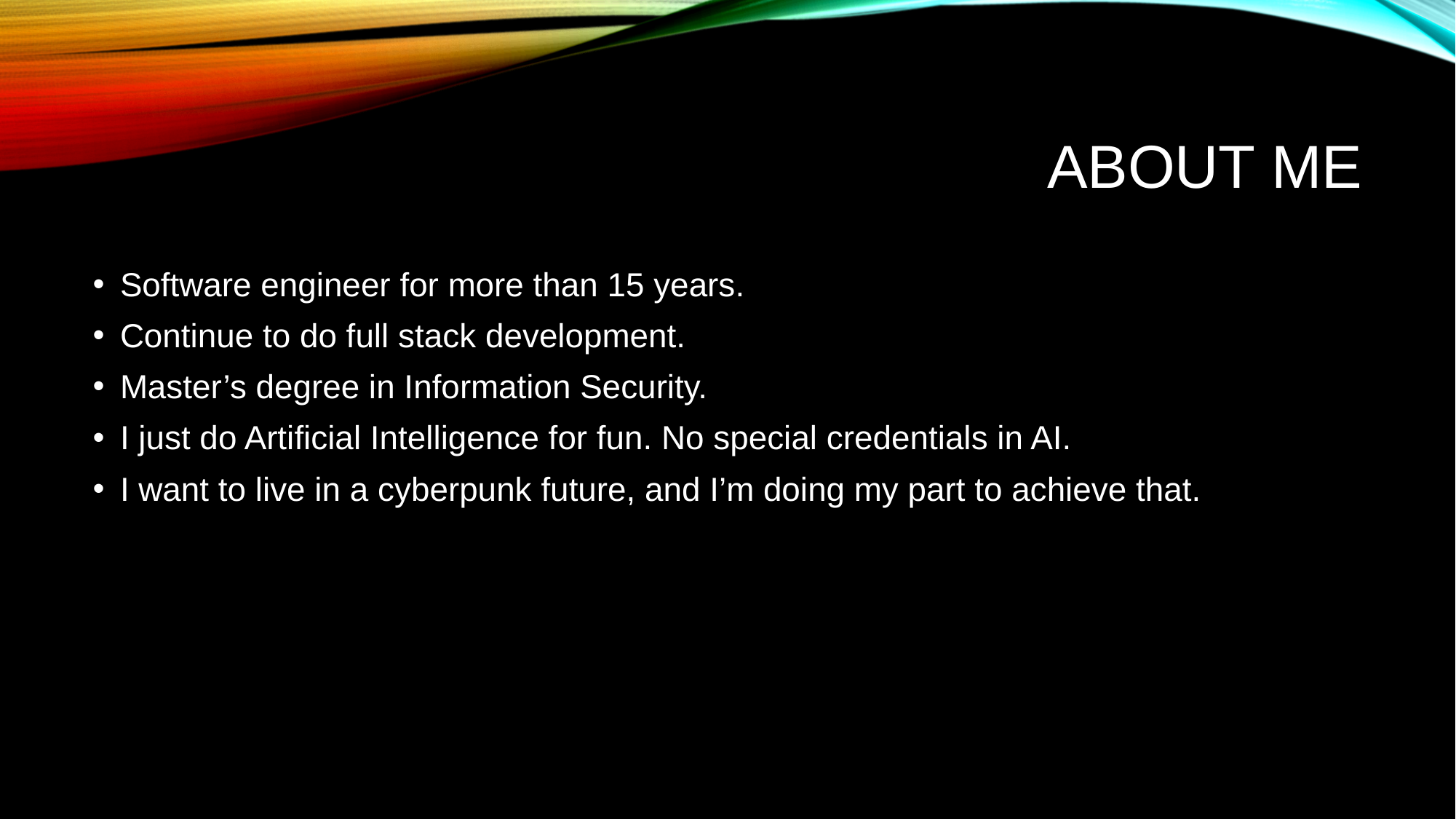

# About Me
Software engineer for more than 15 years.
Continue to do full stack development.
Master’s degree in Information Security.
I just do Artificial Intelligence for fun. No special credentials in AI.
I want to live in a cyberpunk future, and I’m doing my part to achieve that.